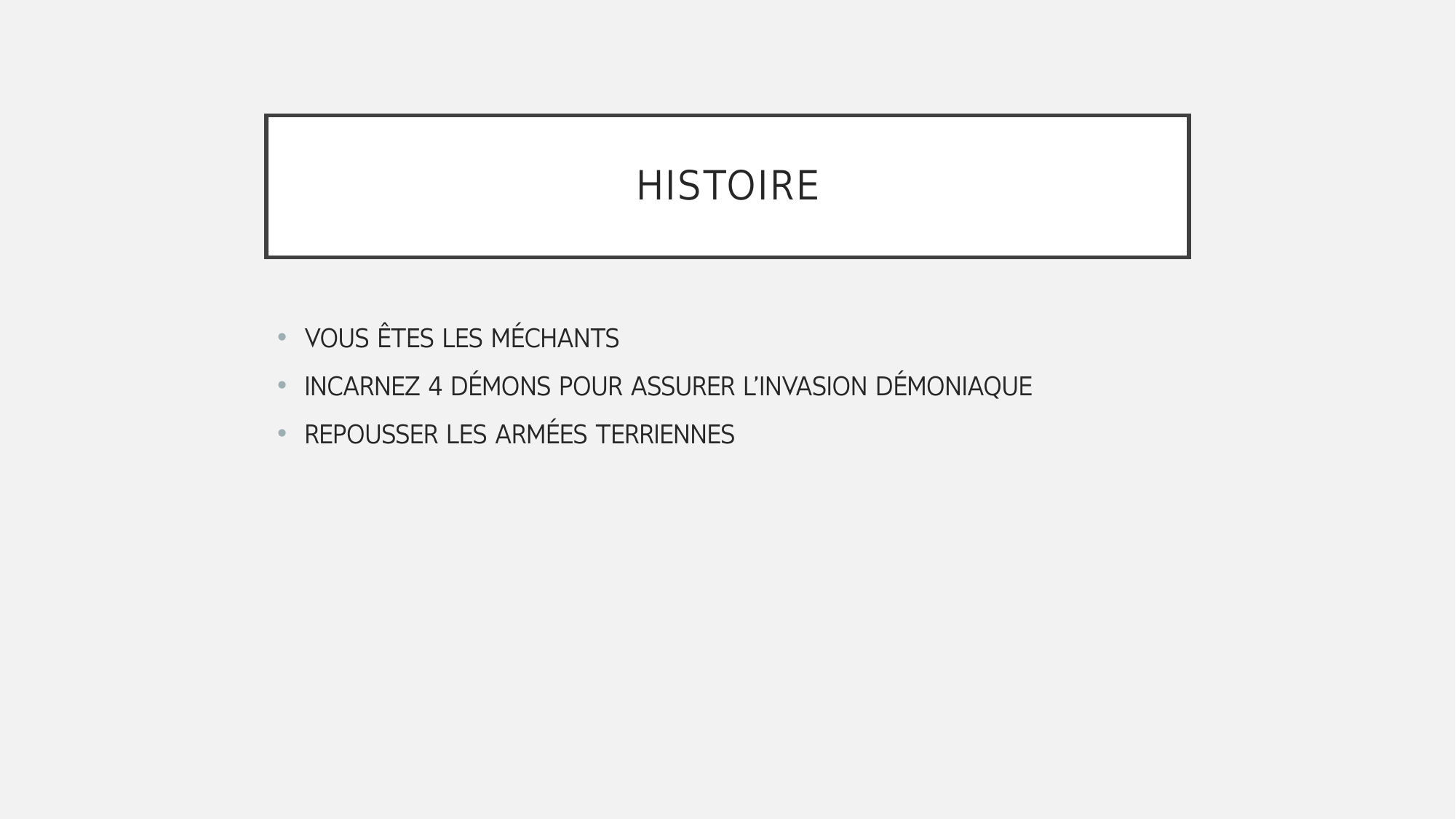

# HISTOIRE
VOUS ÊTES LES MÉCHANTS
INCARNEZ 4 DÉMONS POUR ASSURER L’INVASION DÉMONIAQUE
REPOUSSER LES ARMÉES TERRIENNES